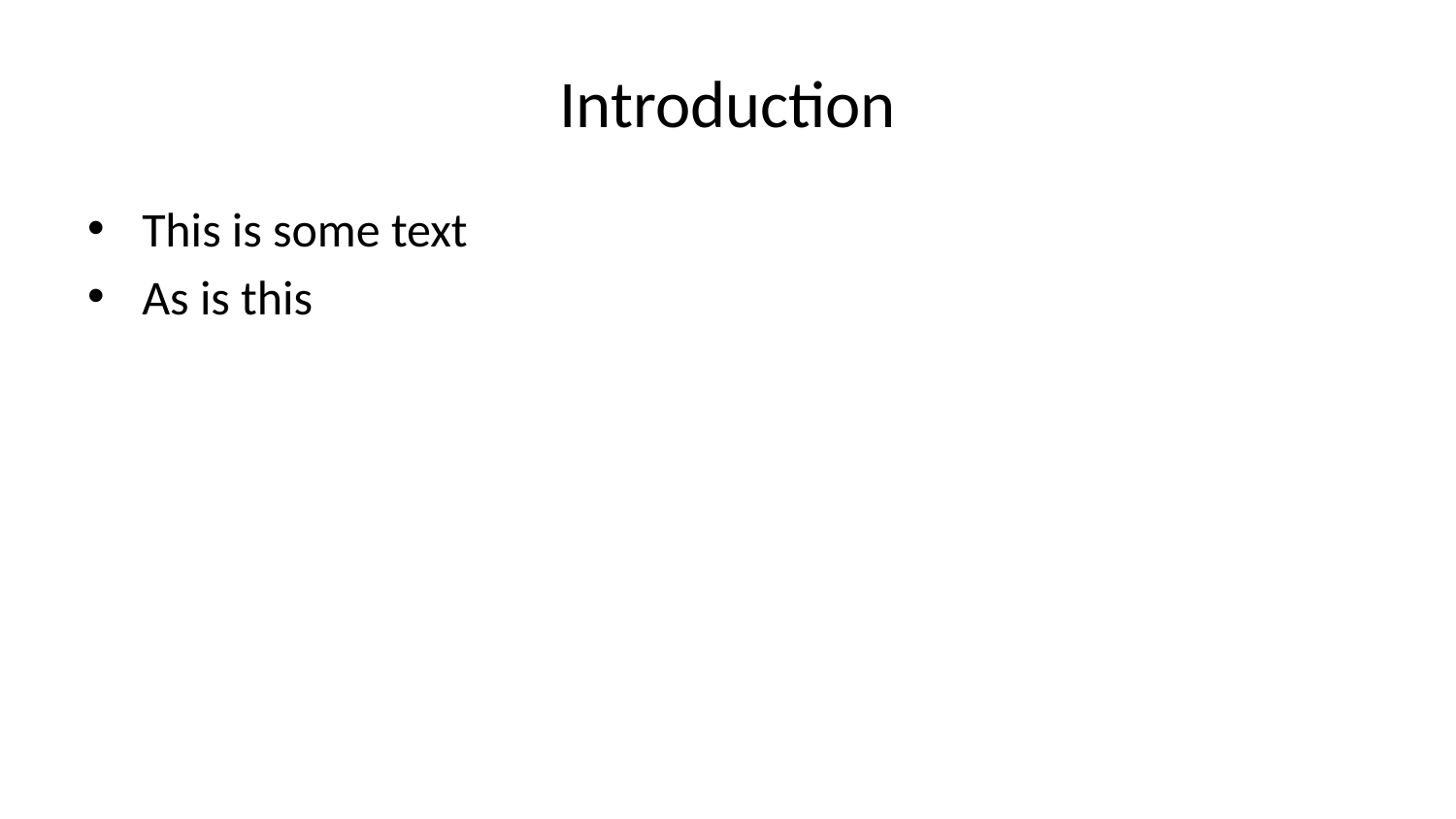

# Introduction
This is some text
As is this